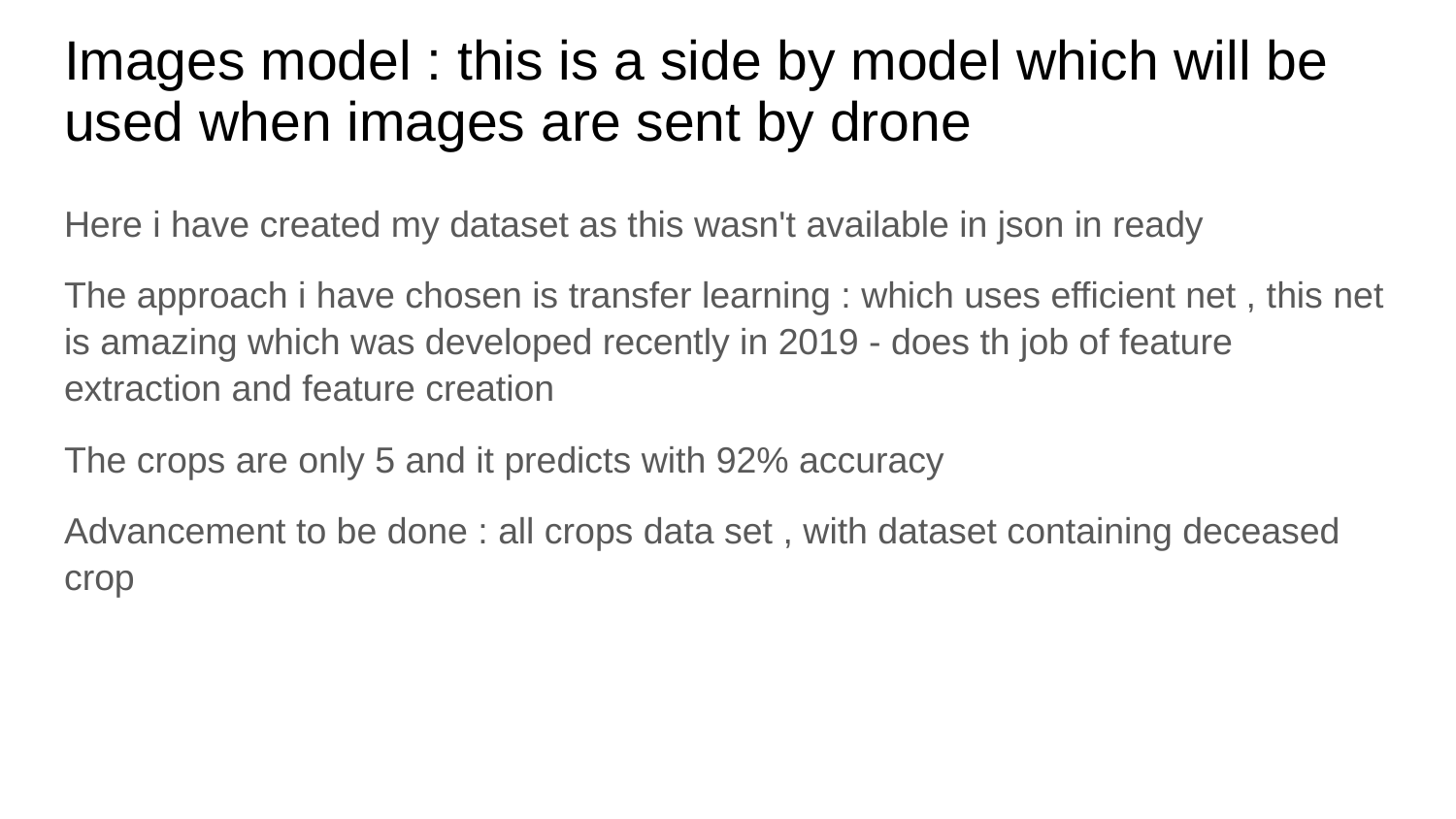

# Images model : this is a side by model which will be used when images are sent by drone
Here i have created my dataset as this wasn't available in json in ready
The approach i have chosen is transfer learning : which uses efficient net , this net is amazing which was developed recently in 2019 - does th job of feature extraction and feature creation
The crops are only 5 and it predicts with 92% accuracy
Advancement to be done : all crops data set , with dataset containing deceased crop